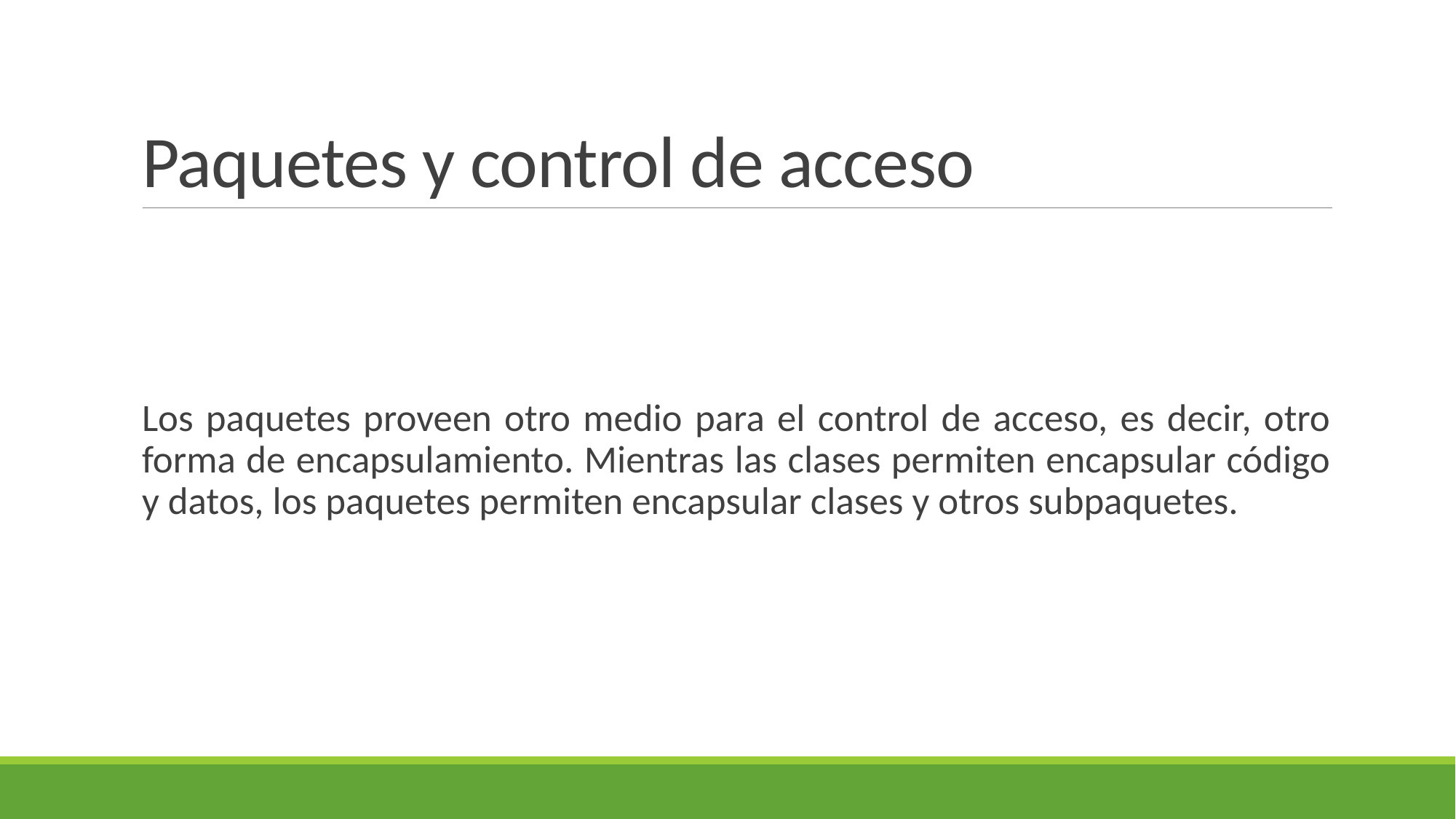

# Paquetes y control de acceso
Los paquetes proveen otro medio para el control de acceso, es decir, otro forma de encapsulamiento. Mientras las clases permiten encapsular código y datos, los paquetes permiten encapsular clases y otros subpaquetes.